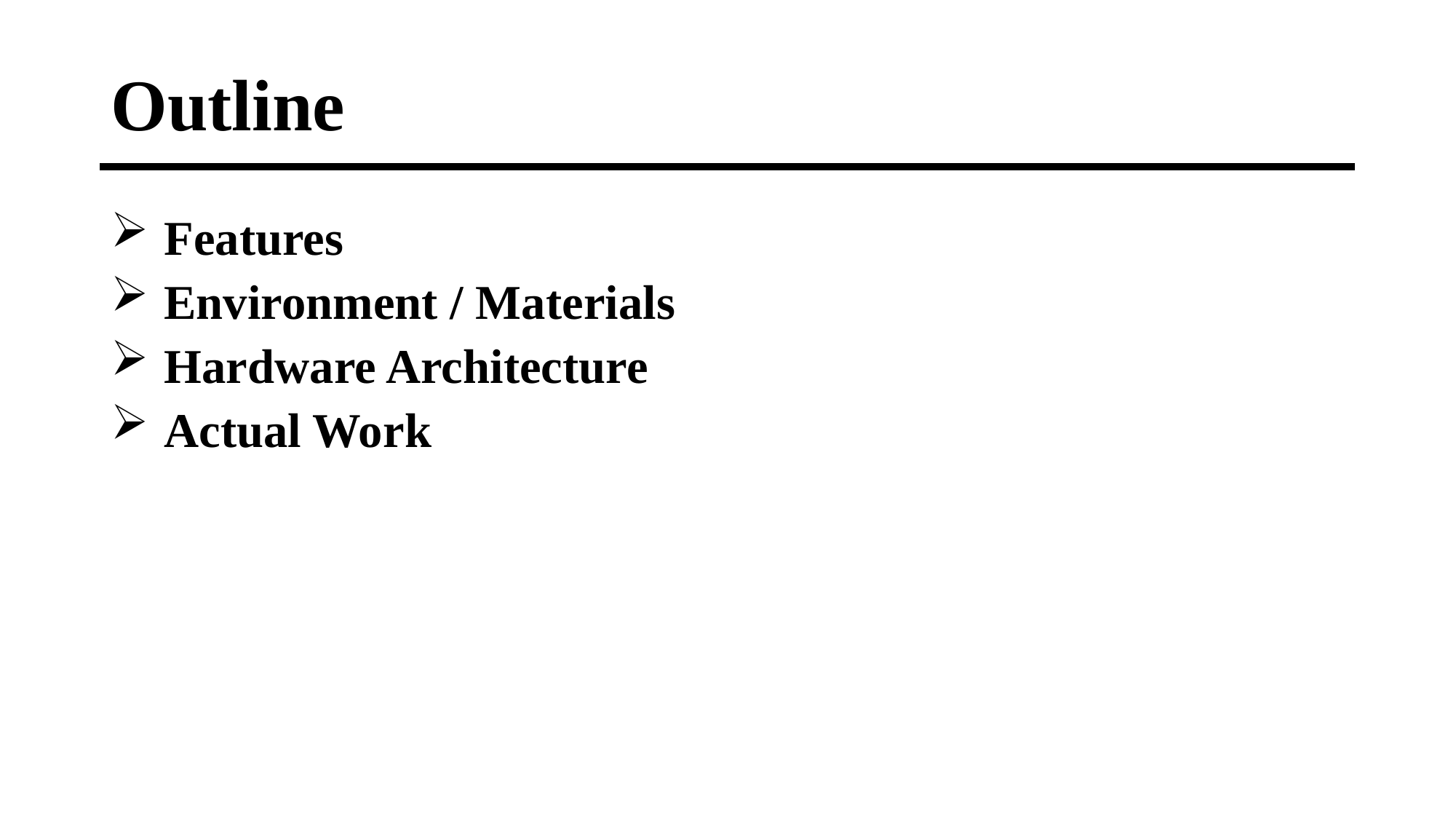

# Outline
Features
Environment / Materials
Hardware Architecture
Actual Work